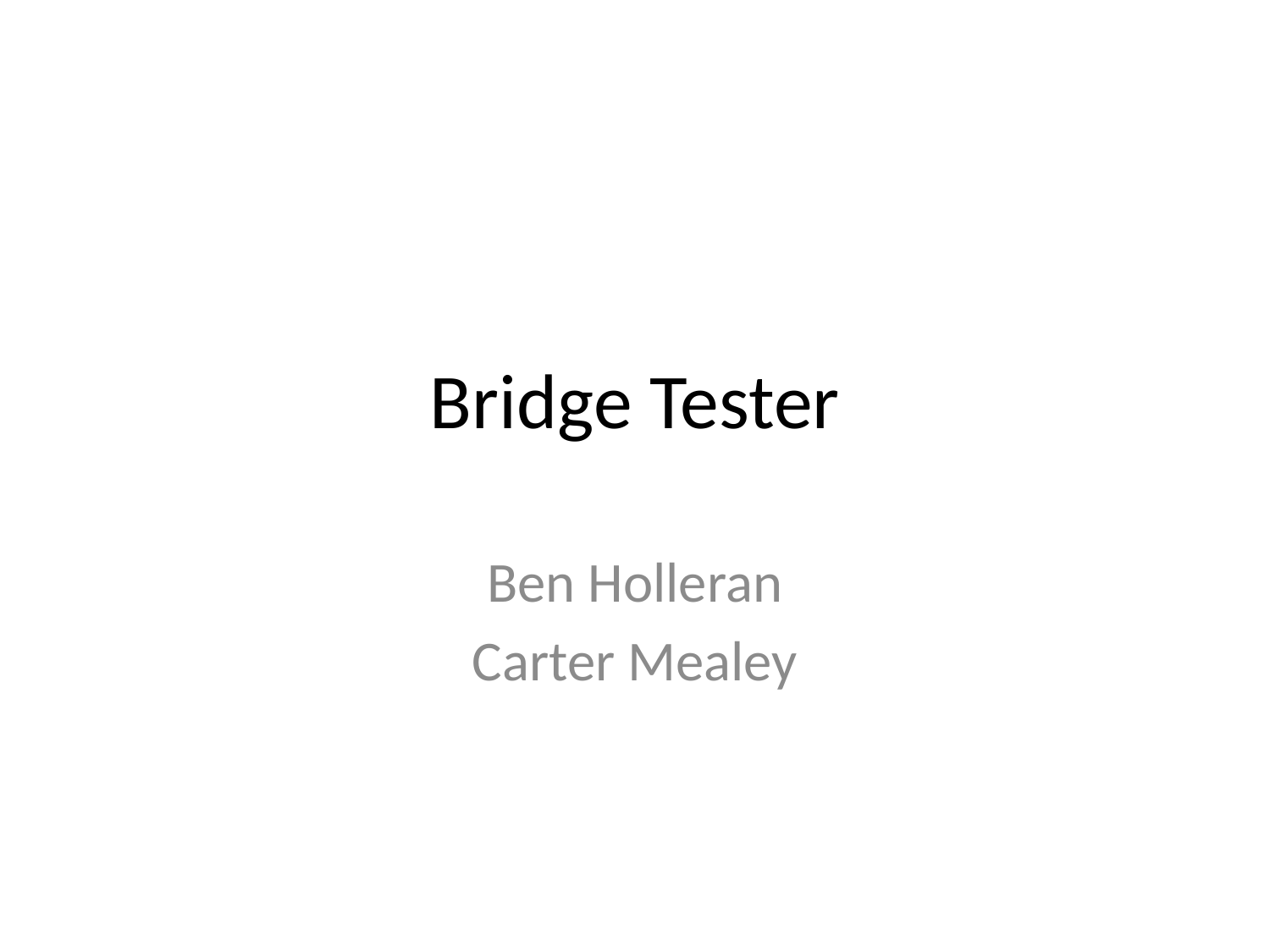

# Bridge Tester
Ben Holleran
Carter Mealey